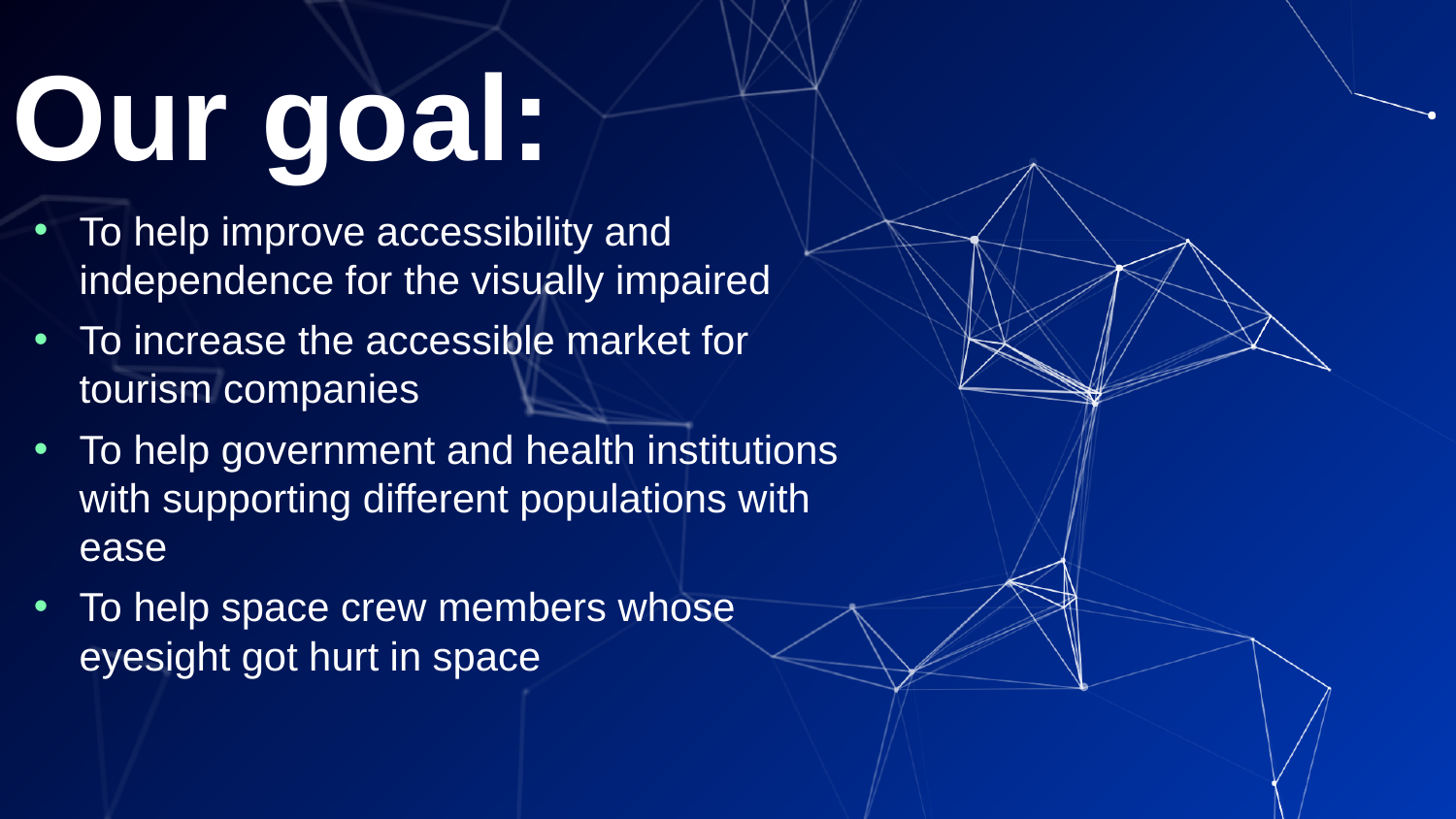

Our goal:
To help improve accessibility and independence for the visually impaired
To increase the accessible market for tourism companies
To help government and health institutions with supporting different populations with ease
To help space crew members whose eyesight got hurt in space